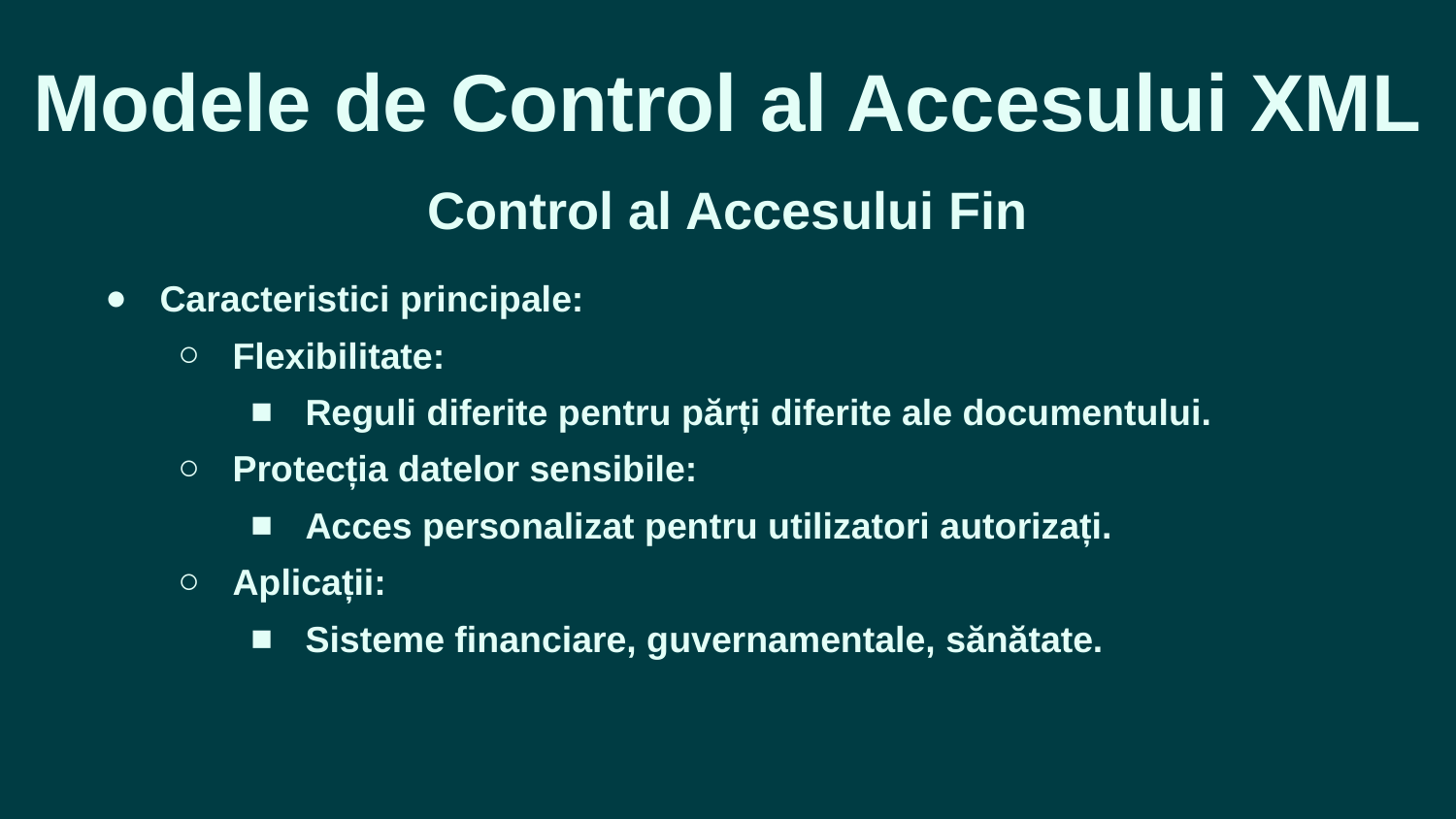

Modele de Control al Accesului XML
Control al Accesului Fin
Caracteristici principale:
Flexibilitate:
Reguli diferite pentru părți diferite ale documentului.
Protecția datelor sensibile:
Acces personalizat pentru utilizatori autorizați.
Aplicații:
Sisteme financiare, guvernamentale, sănătate.